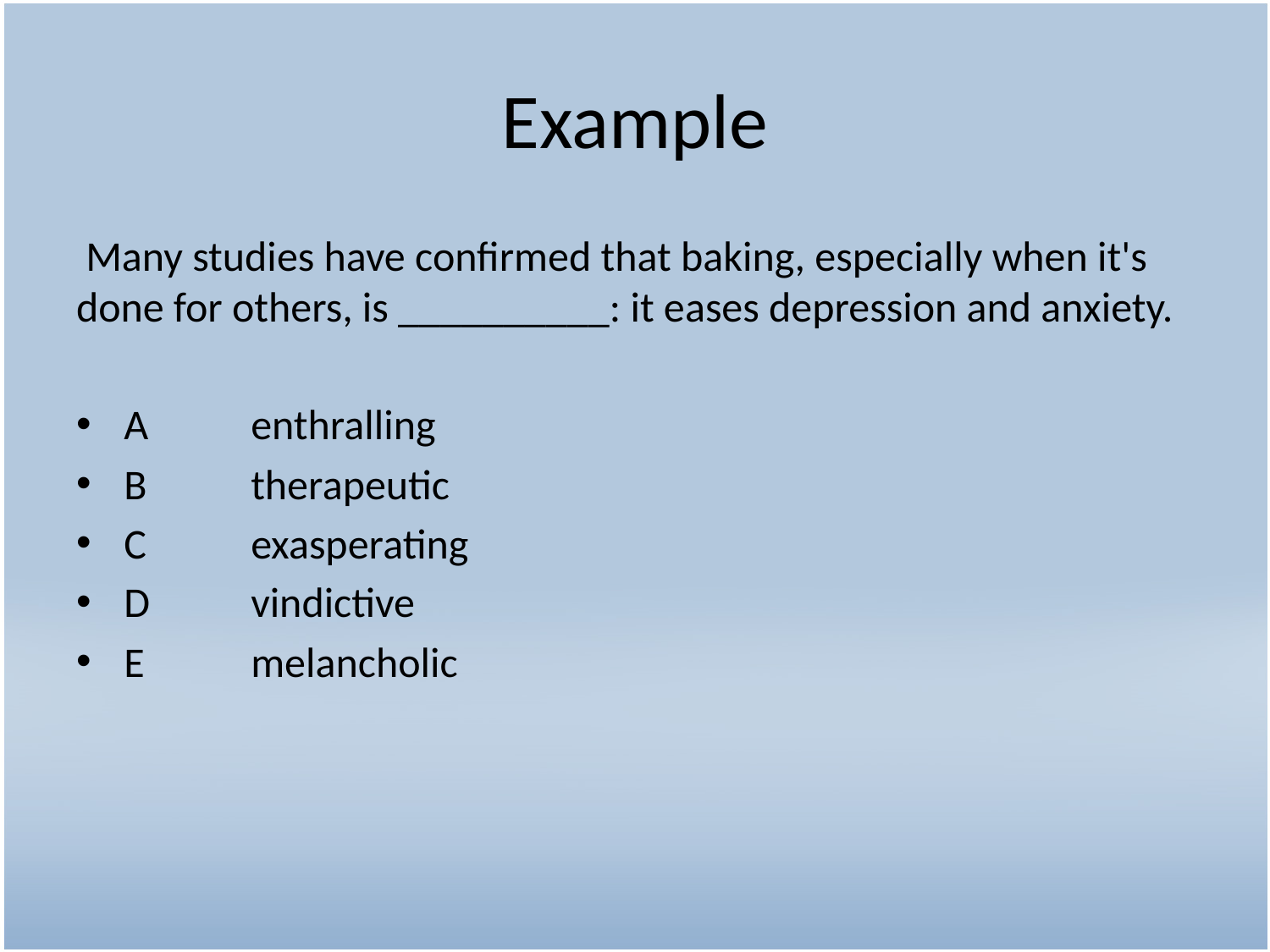

# Example
 Many studies have confirmed that baking, especially when it's done for others, is __________: it eases depression and anxiety.

A	enthralling
B	therapeutic
C	exasperating
D	vindictive
E	melancholic